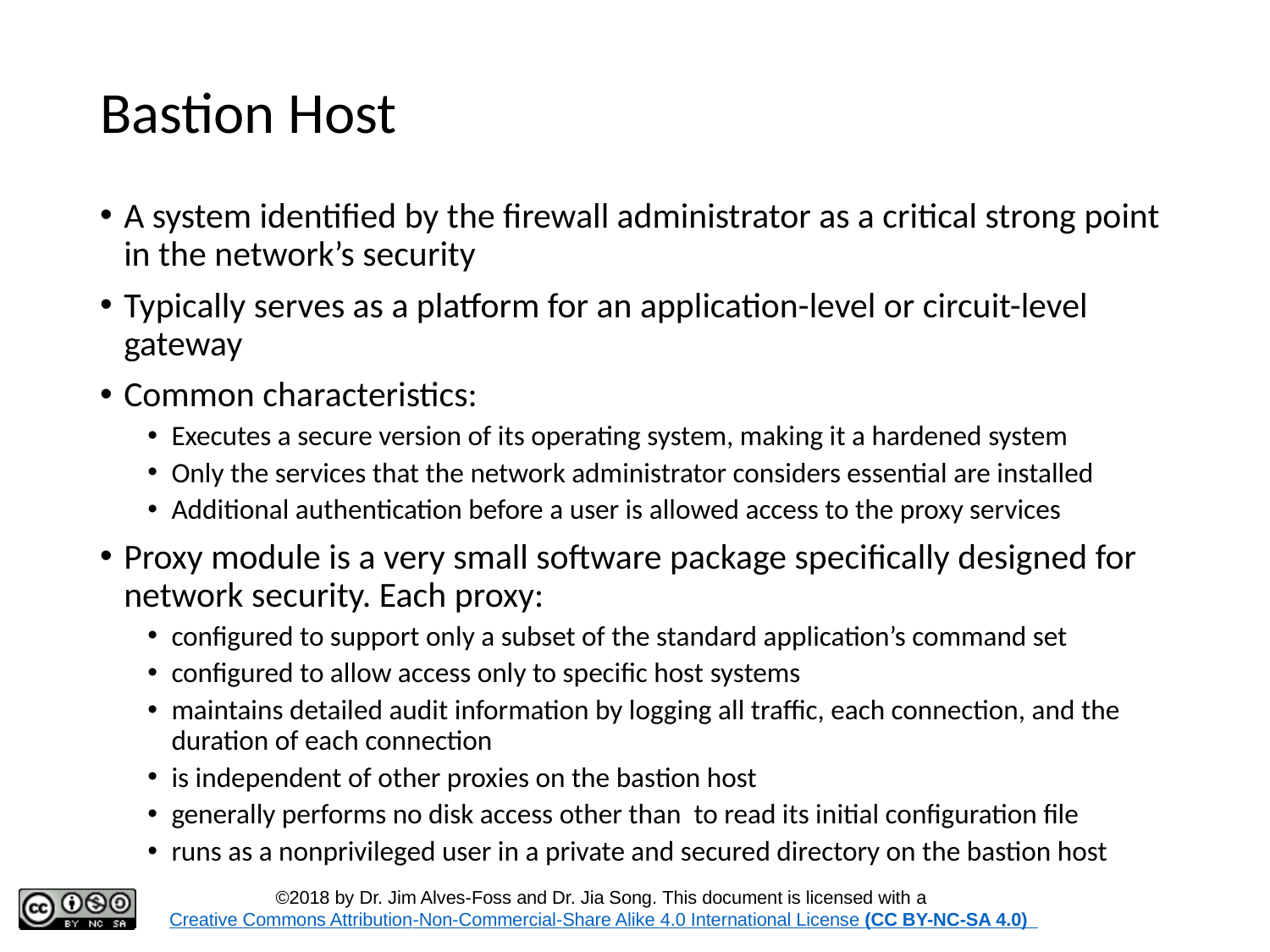

# Bastion Host
A system identified by the firewall administrator as a critical strong point in the network’s security
Typically serves as a platform for an application-level or circuit-level gateway
Common characteristics:
Executes a secure version of its operating system, making it a hardened system
Only the services that the network administrator considers essential are installed
Additional authentication before a user is allowed access to the proxy services
Proxy module is a very small software package specifically designed for network security. Each proxy:
configured to support only a subset of the standard application’s command set
configured to allow access only to specific host systems
maintains detailed audit information by logging all traffic, each connection, and the duration of each connection
is independent of other proxies on the bastion host
generally performs no disk access other than  to read its initial configuration file
runs as a nonprivileged user in a private and secured directory on the bastion host